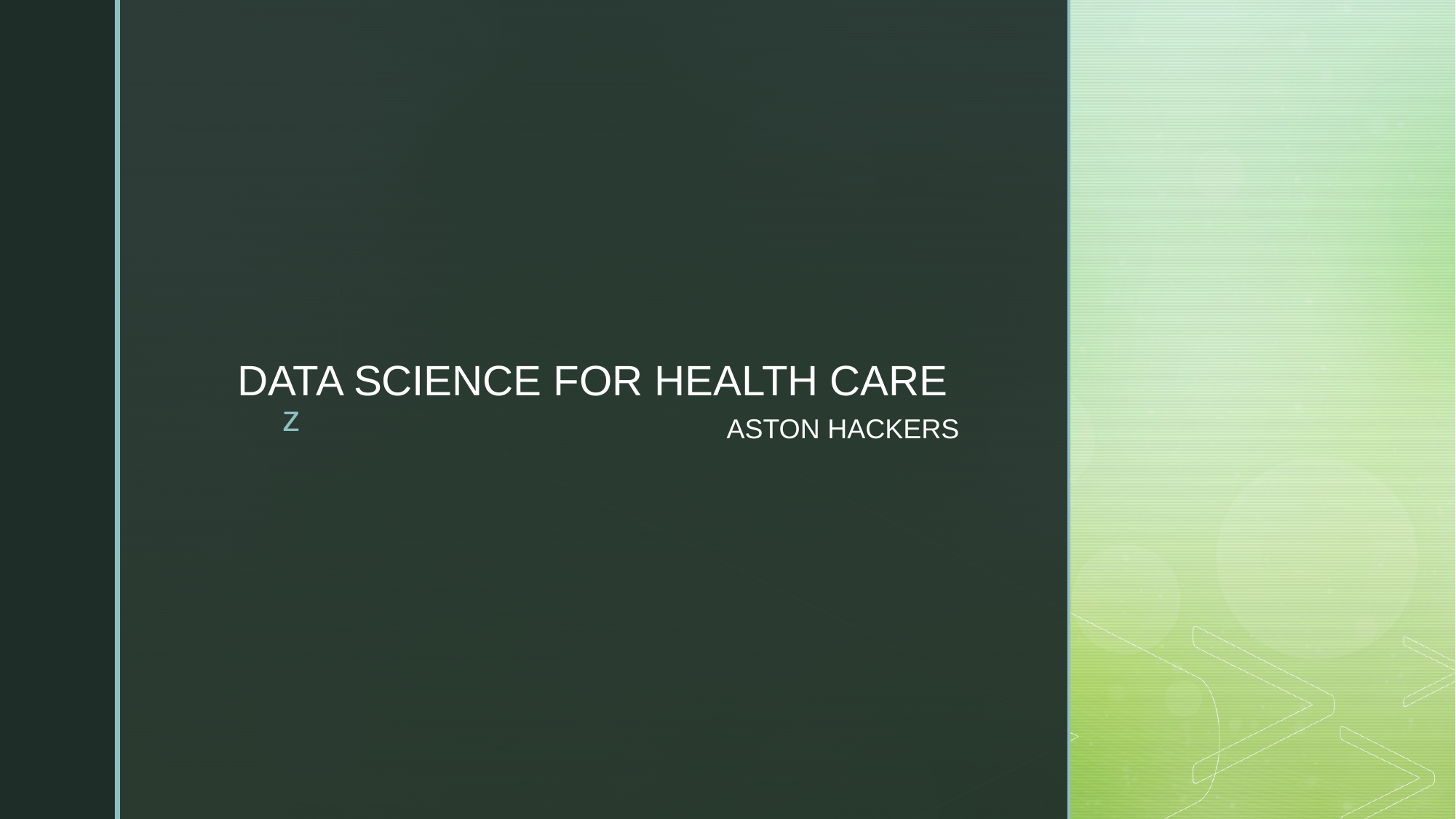

DATA SCIENCE FOR HEALTH CARE
# ASTON HACKERS